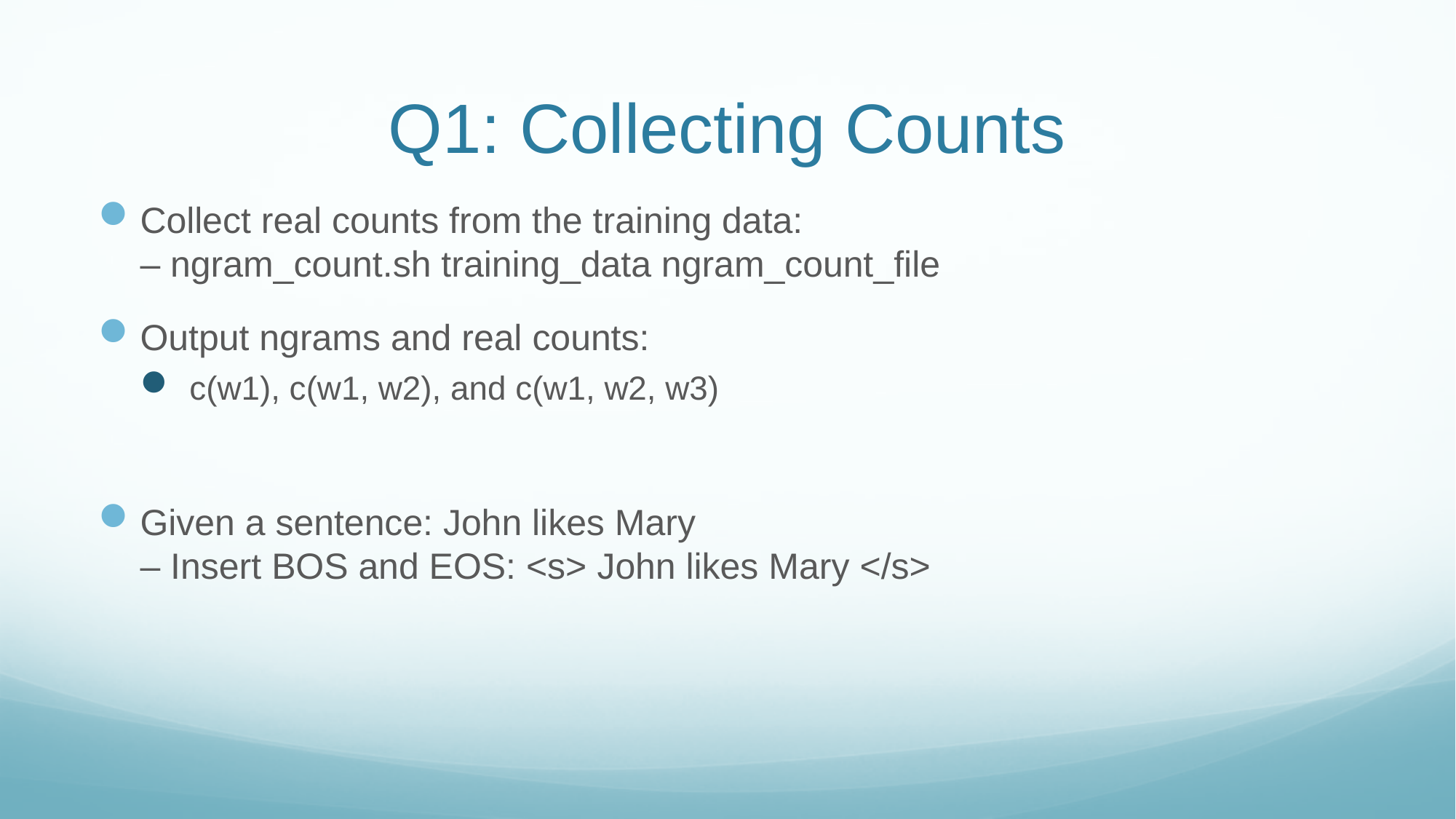

# Q1: Collecting Counts
Collect real counts from the training data:
– ngram_count.sh training_data ngram_count_file
Output ngrams and real counts:
 c(w1), c(w1, w2), and c(w1, w2, w3)

Given a sentence: John likes Mary
– Insert BOS and EOS: <s> John likes Mary </s>